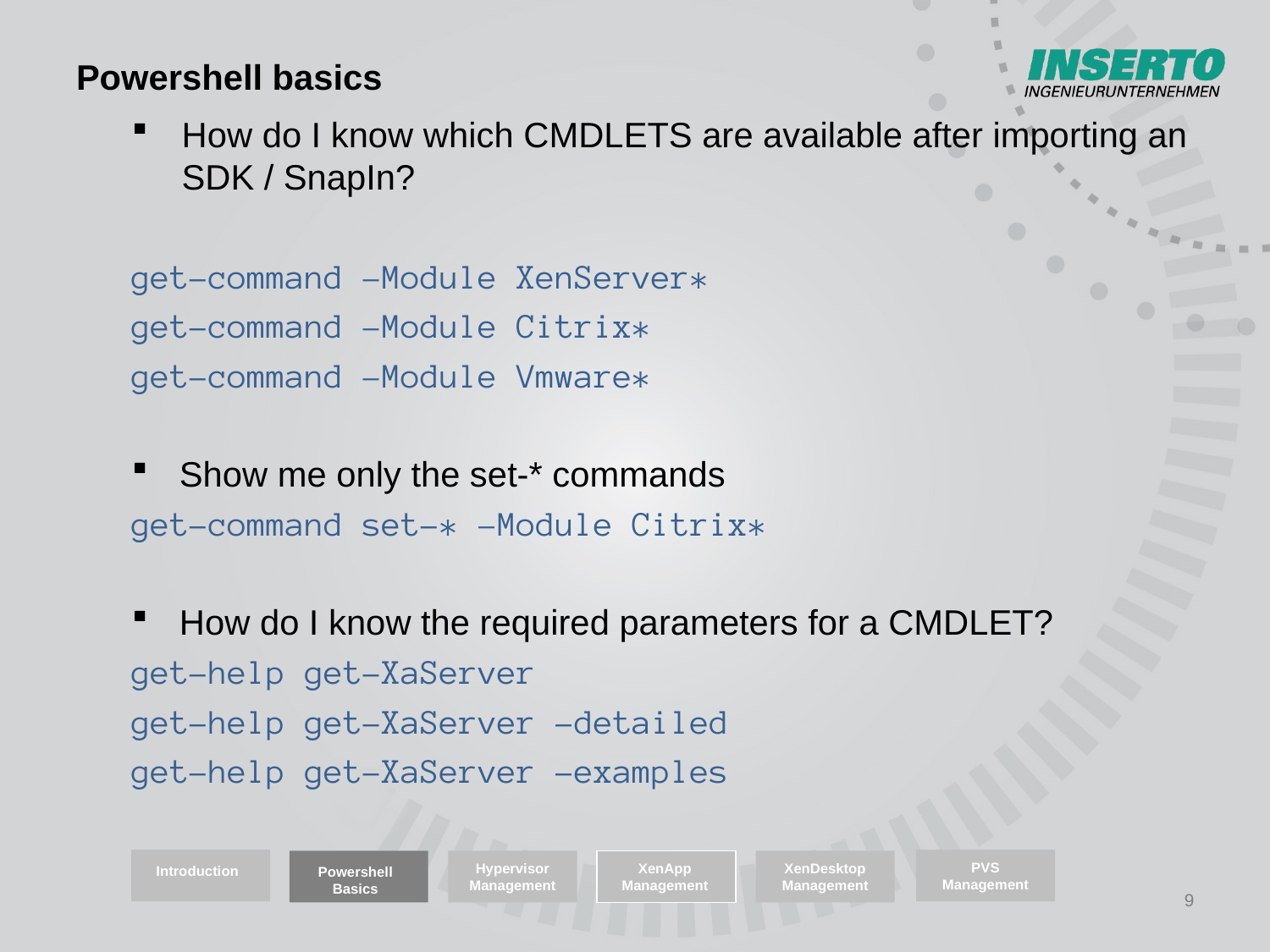

# Powershell basics
How do I know which CMDLETS are available after importing an SDK / SnapIn?

get-command –Module XenServer*
get-command –Module Citrix*
get-command –Module Vmware*

Show me only the set-* commands
get-command set-* –Module Citrix*

How do I know the required parameters for a CMDLET?
get-help get-XaServer
get-help get-XaServer -detailed
get-help get-XaServer -examples

PVS Management
Hypervisor
Management
XenDesktop Management

XenApp Management
Introduction
Powershell Basics
9